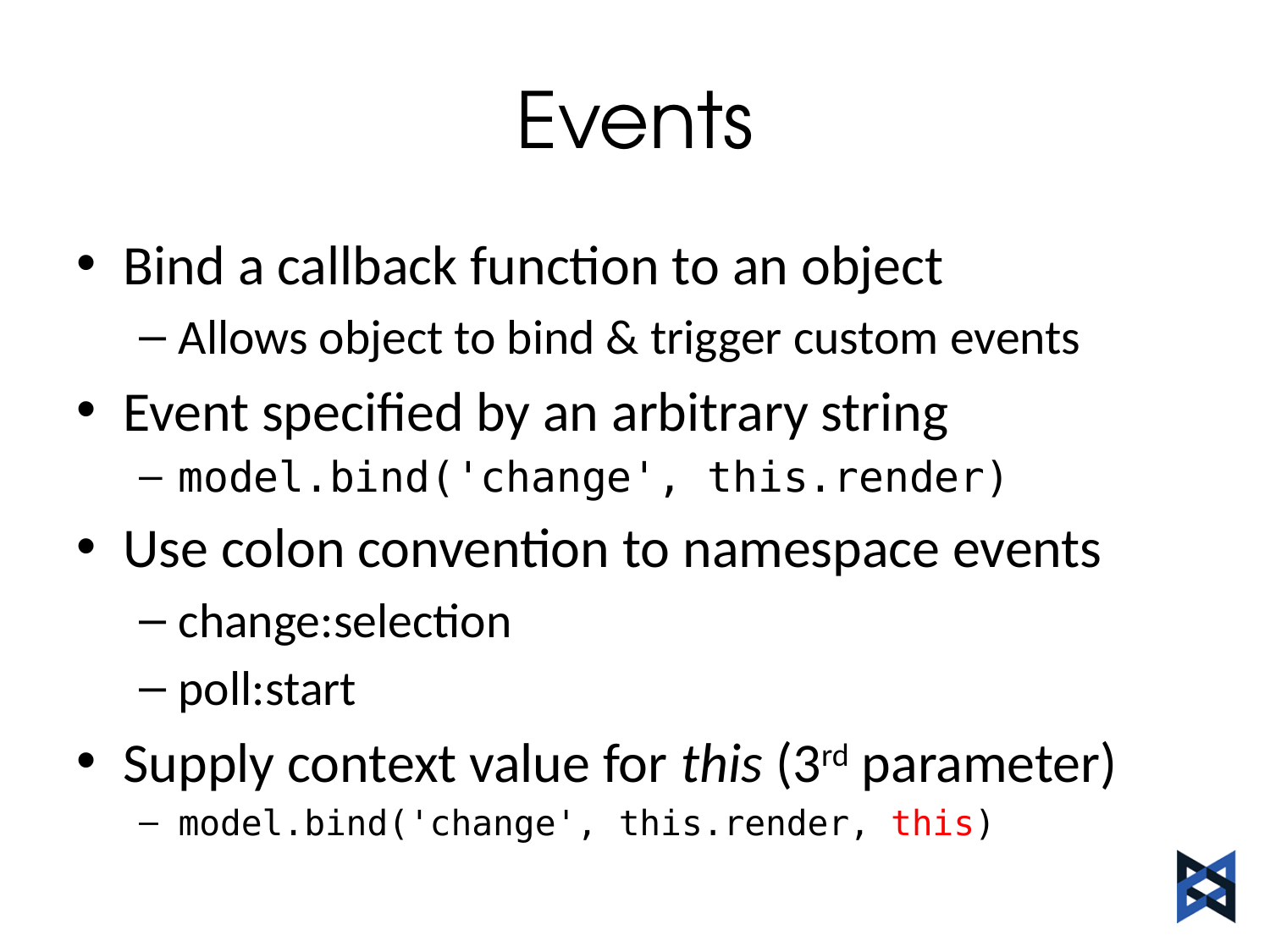

# Events
Bind a callback function to an object
Allows object to bind & trigger custom events
Event specified by an arbitrary string
model.bind('change', this.render)
Use colon convention to namespace events
change:selection
poll:start
Supply context value for this (3rd parameter)
model.bind('change', this.render, this)